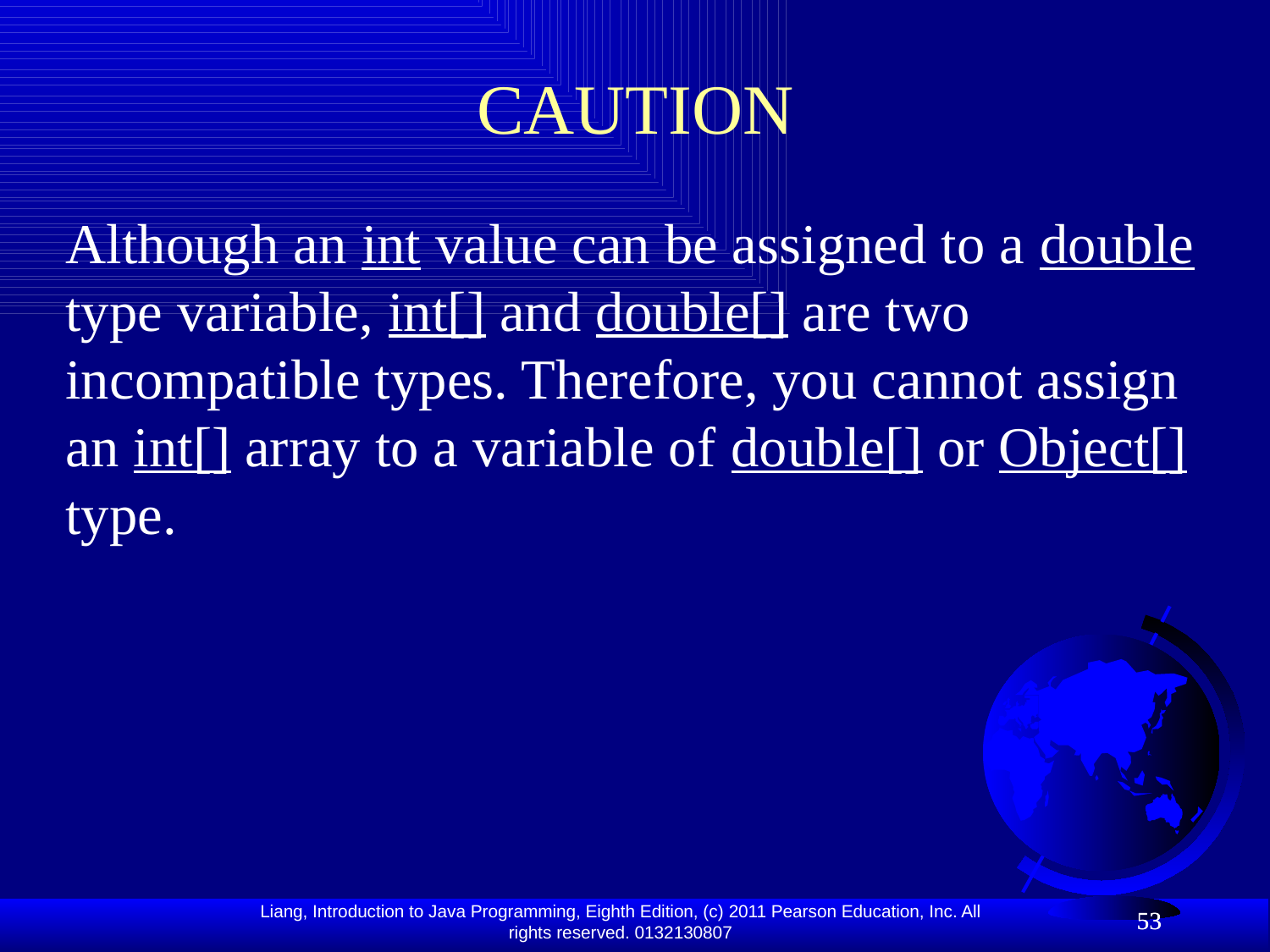

CAUTION
Although an int value can be assigned to a double type variable, int[] and double[] are two incompatible types. Therefore, you cannot assign an int[] array to a variable of double[] or Object[] type.
53
53